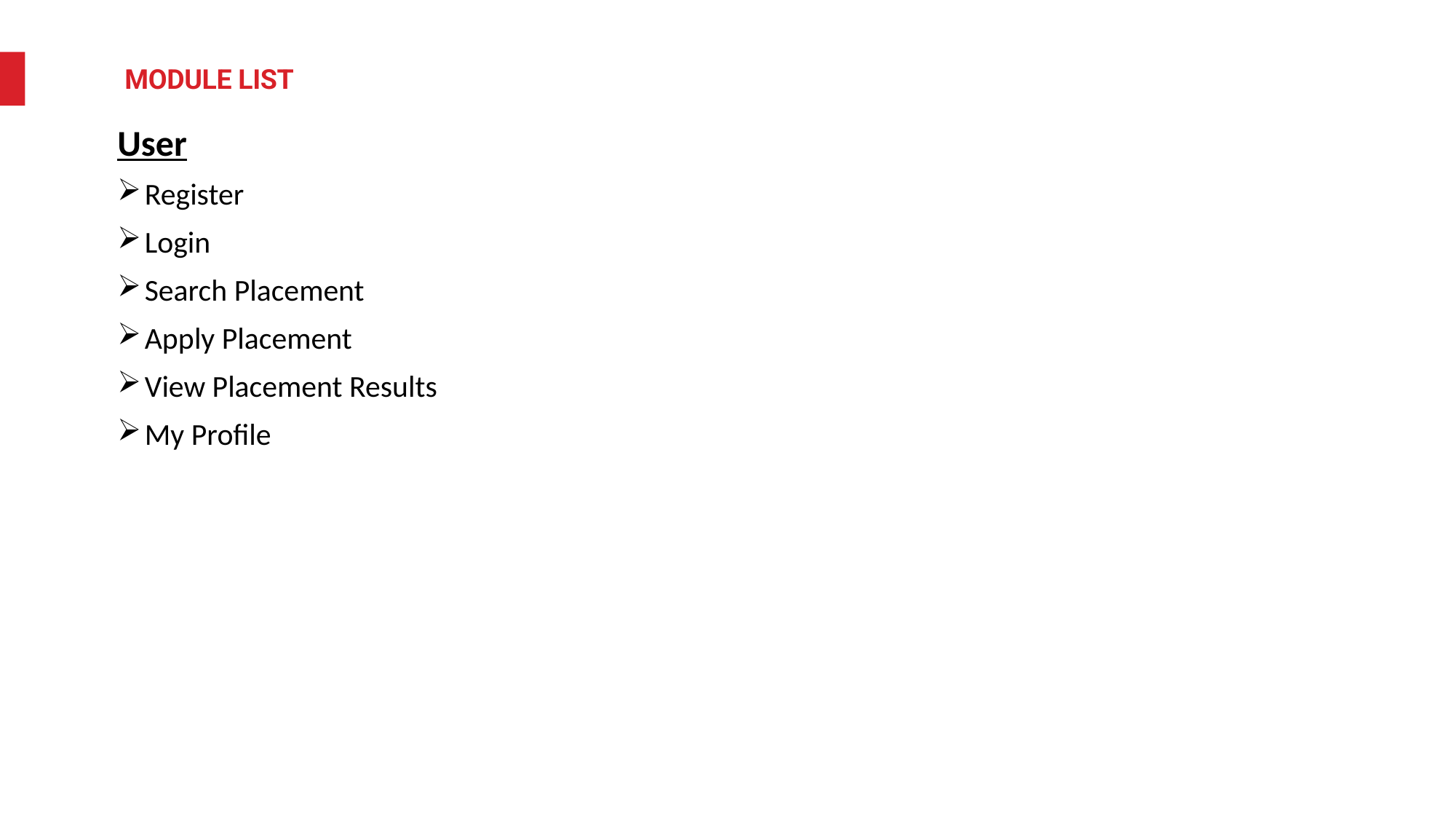

MODULE LIST
User
Register
Login
Search Placement
Apply Placement
View Placement Results
My Profile